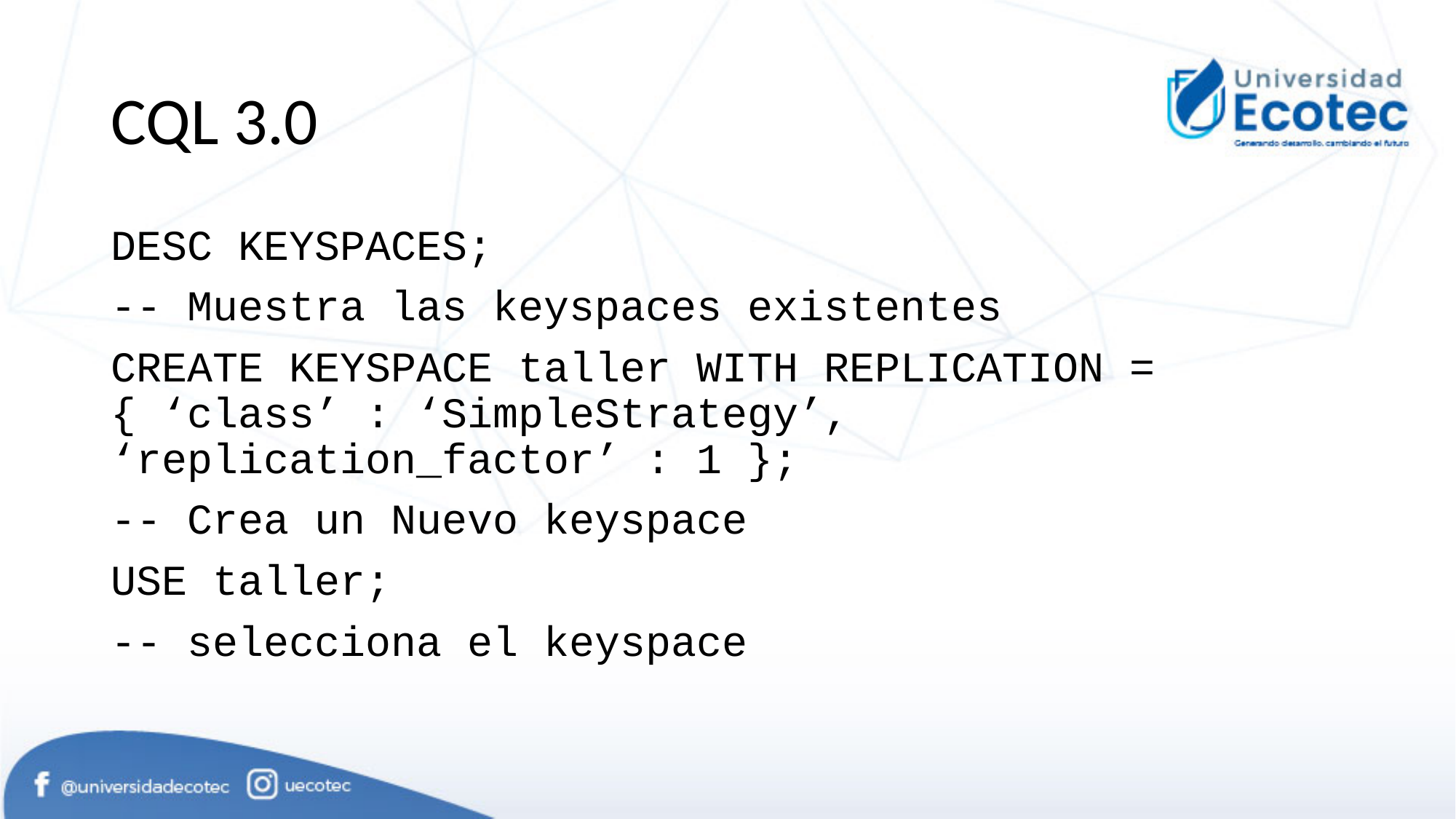

# CQL 3.0
DESC KEYSPACES;
-- Muestra las keyspaces existentes
CREATE KEYSPACE taller WITH REPLICATION = { ‘class’ : ‘SimpleStrategy’, ‘replication_factor’ : 1 };
-- Crea un Nuevo keyspace
USE taller;
-- selecciona el keyspace